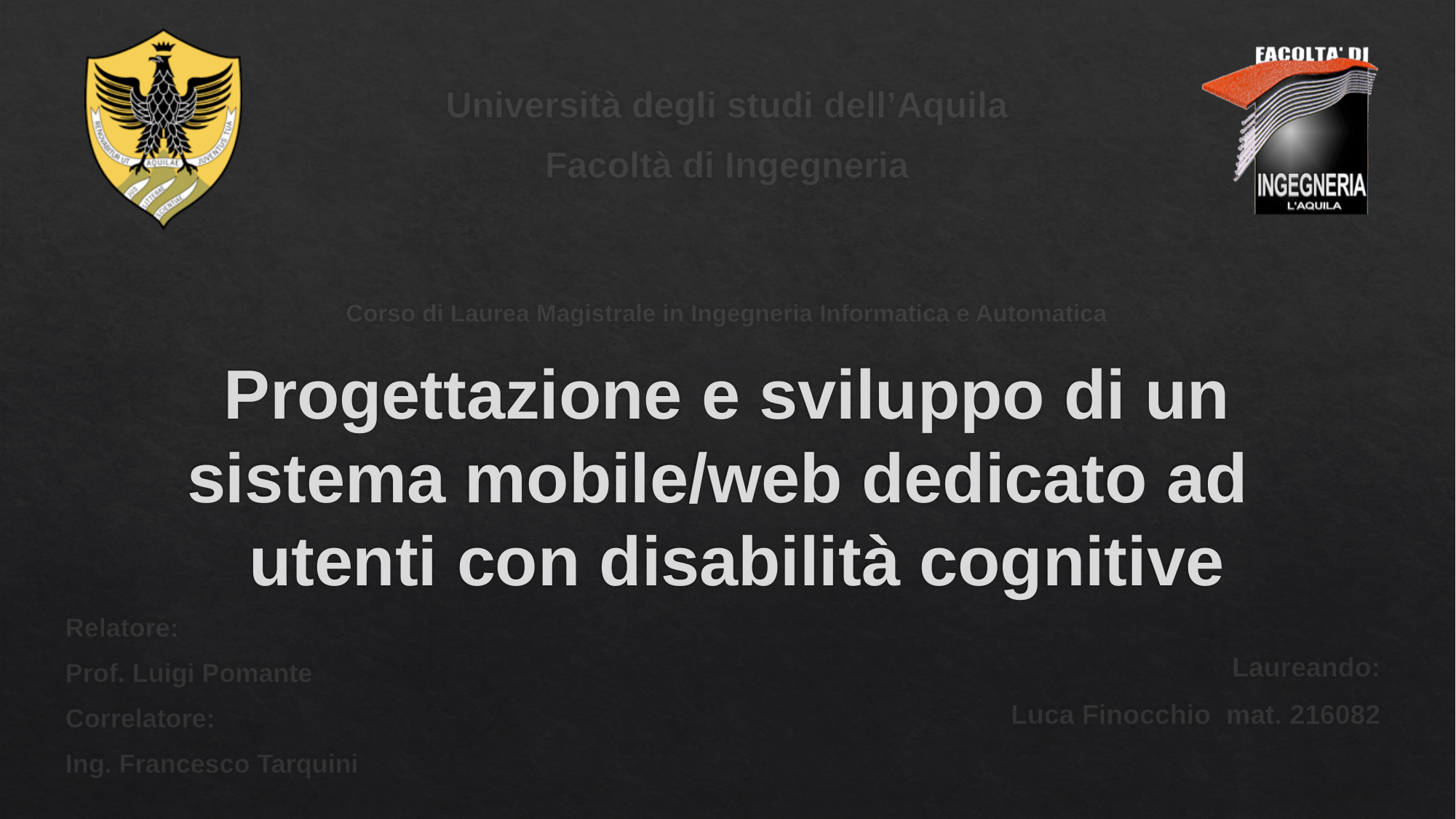

Università degli studi dell’Aquila
Facoltà di Ingegneria
Corso di Laurea Magistrale in Ingegneria Informatica e Automatica
# Progettazione e sviluppo di un sistema mobile/web dedicato ad utenti con disabilità cognitive
Relatore:
Prof. Luigi Pomante
Correlatore:
Ing. Francesco Tarquini
Laureando:
Luca Finocchio  mat. 216082